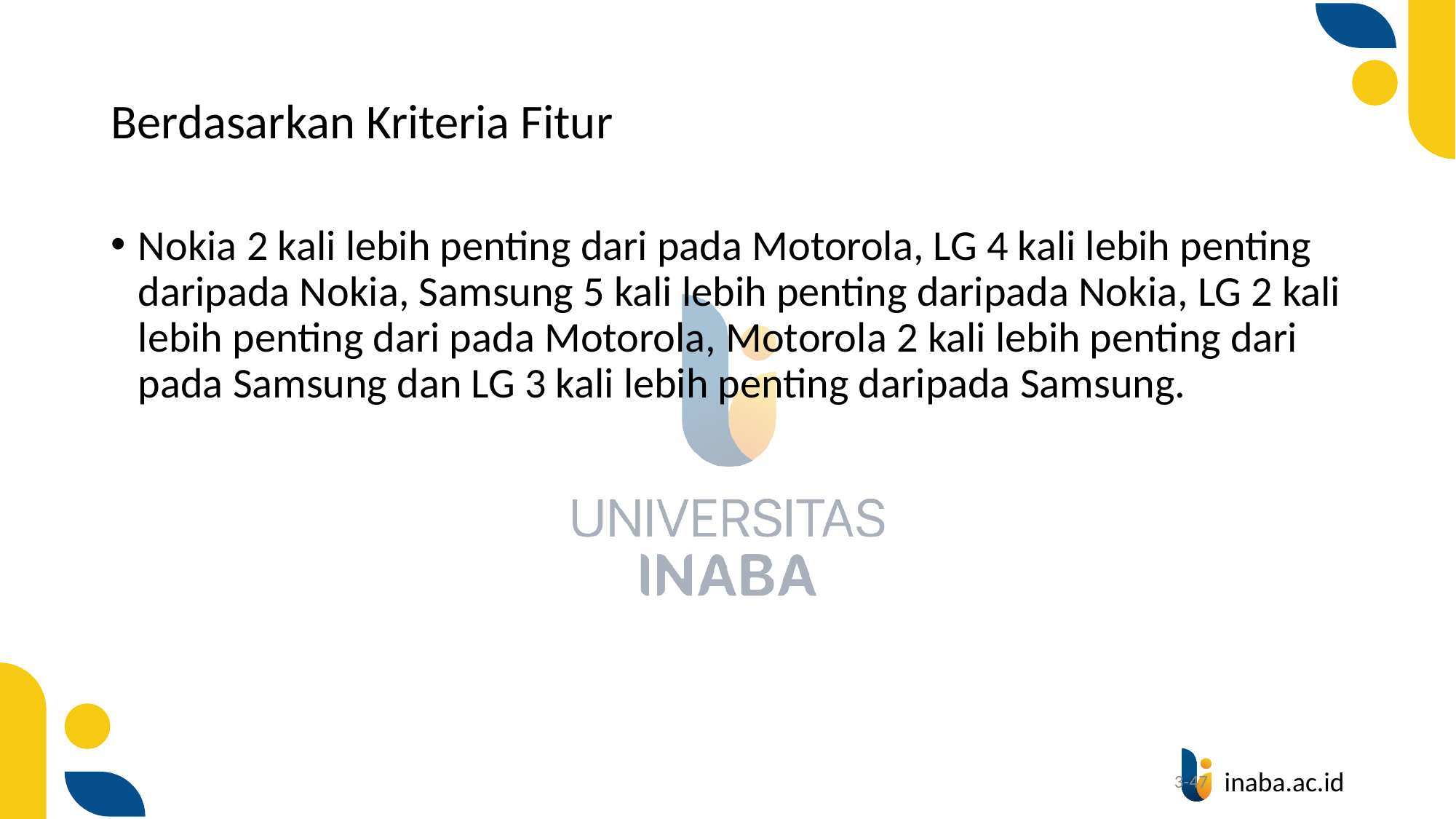

# Berdasarkan Kriteria Fitur
Nokia 2 kali lebih penting dari pada Motorola, LG 4 kali lebih penting daripada Nokia, Samsung 5 kali lebih penting daripada Nokia, LG 2 kali lebih penting dari pada Motorola, Motorola 2 kali lebih penting dari pada Samsung dan LG 3 kali lebih penting daripada Samsung.
3-47